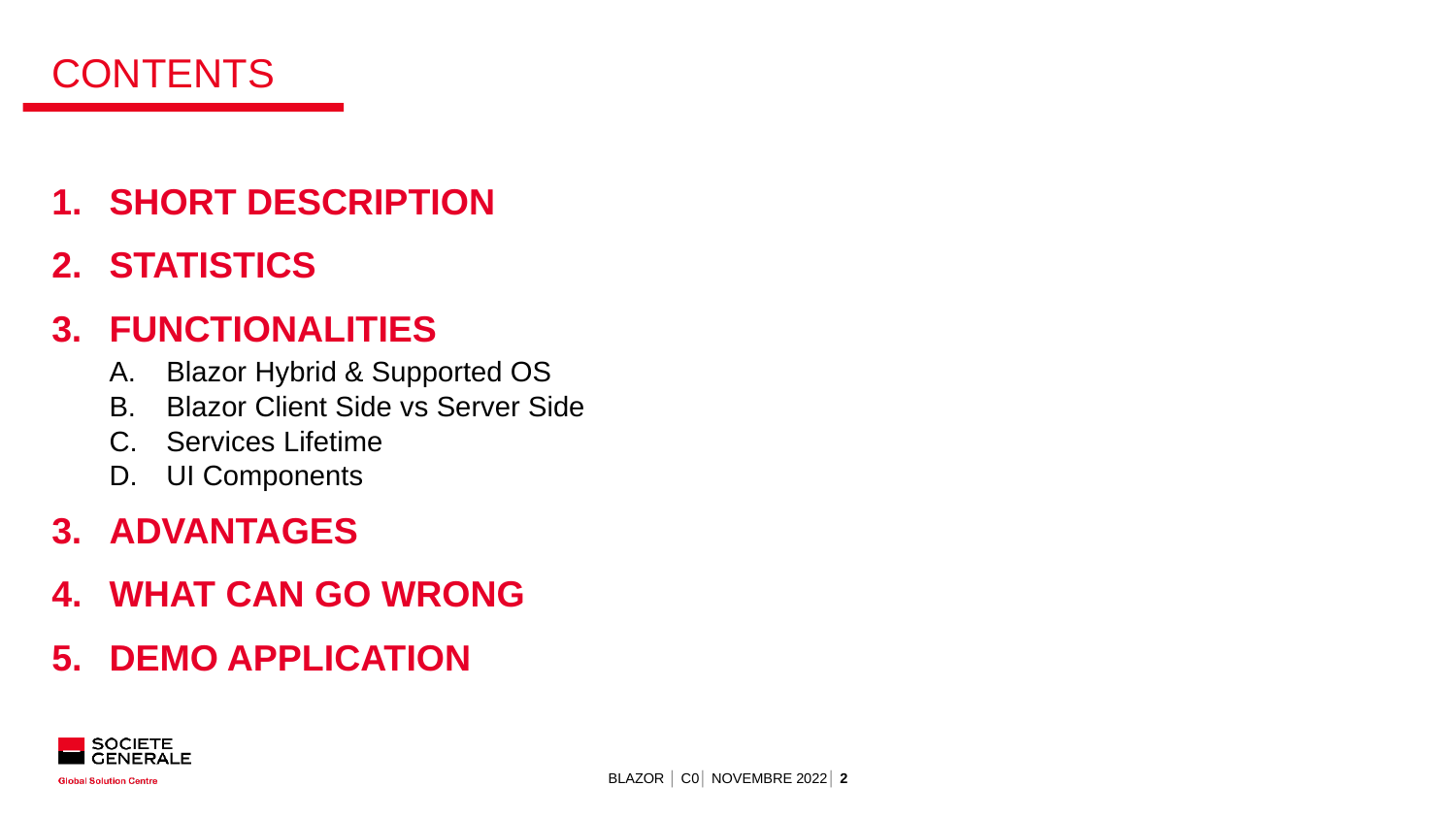

# CONTENTS
Short description
Statistics
3.	functionalities
Blazor Hybrid & Supported OS
Blazor Client Side vs Server Side
Services Lifetime
UI Components
3.	ADVANTAGES
WHAT CAN GO WRONG
DEMO Application